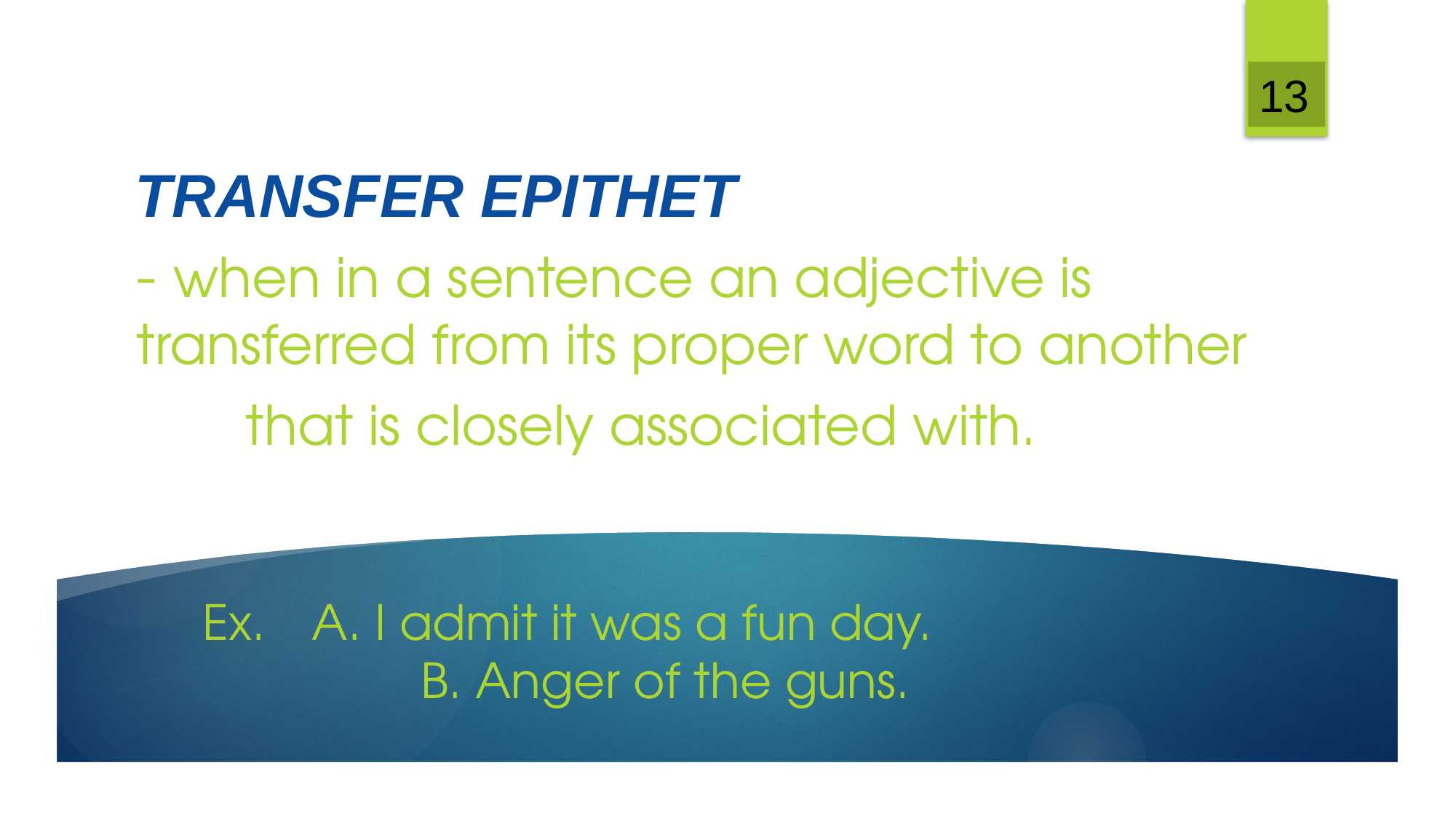

13
# TRANSFER EPITHET
- when in a sentence an adjective is 	transferred from its proper word to another
	that is closely associated with.
Ex. 	A. I admit it was a fun day.
		B. Anger of the guns.